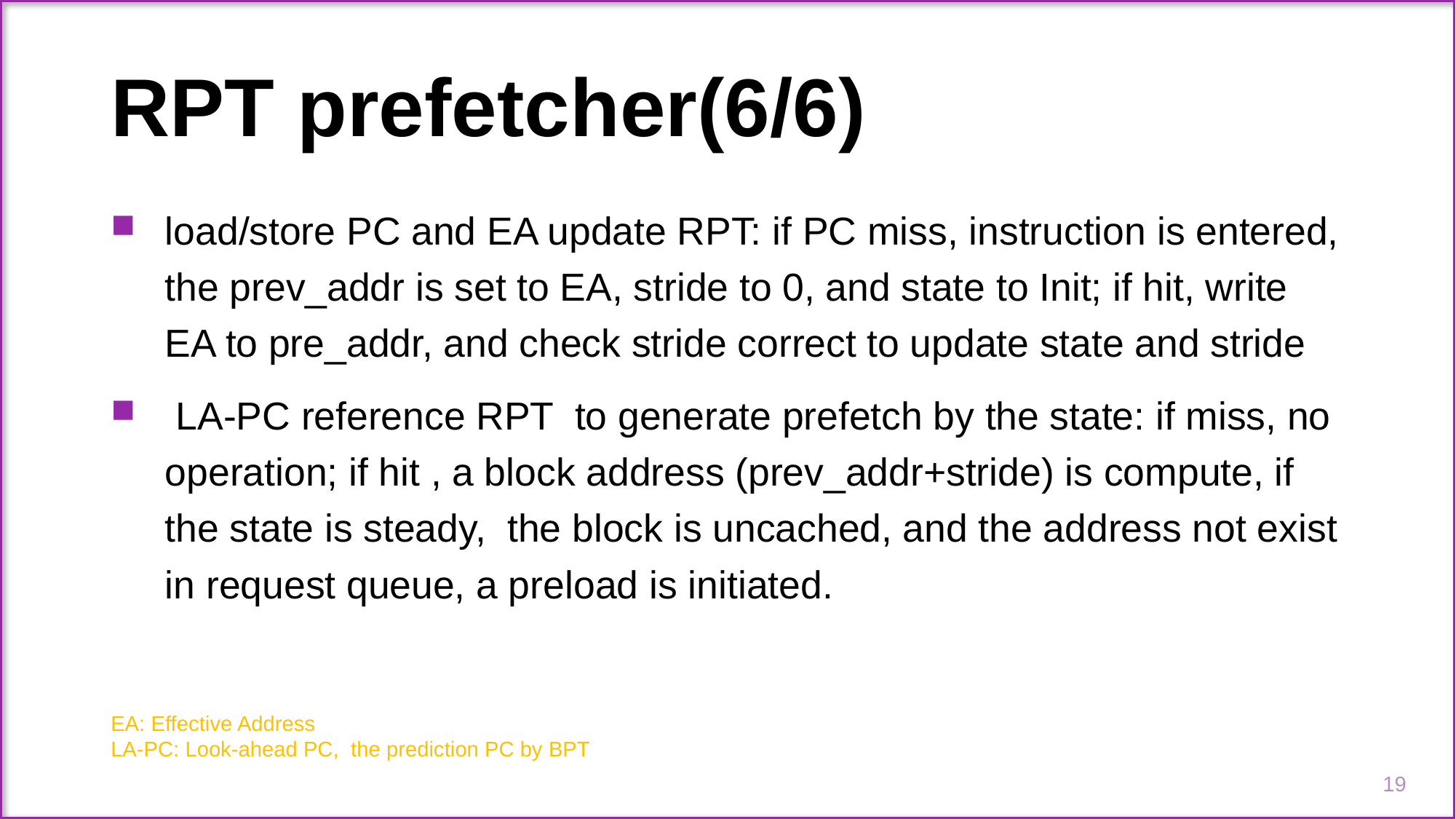

RPT prefetcher(6/6)
load/store PC and EA update RPT: if PC miss, instruction is entered, the prev_addr is set to EA, stride to 0, and state to Init; if hit, write EA to pre_addr, and check stride correct to update state and stride
 LA-PC reference RPT  to generate prefetch by the state: if miss, no operation; if hit , a block address (prev_addr+stride) is compute, if the state is steady,  the block is uncached, and the address not exist in request queue, a preload is initiated.
EA: Effective Address
LA-PC: Look-ahead PC,  the prediction PC by BPT
19